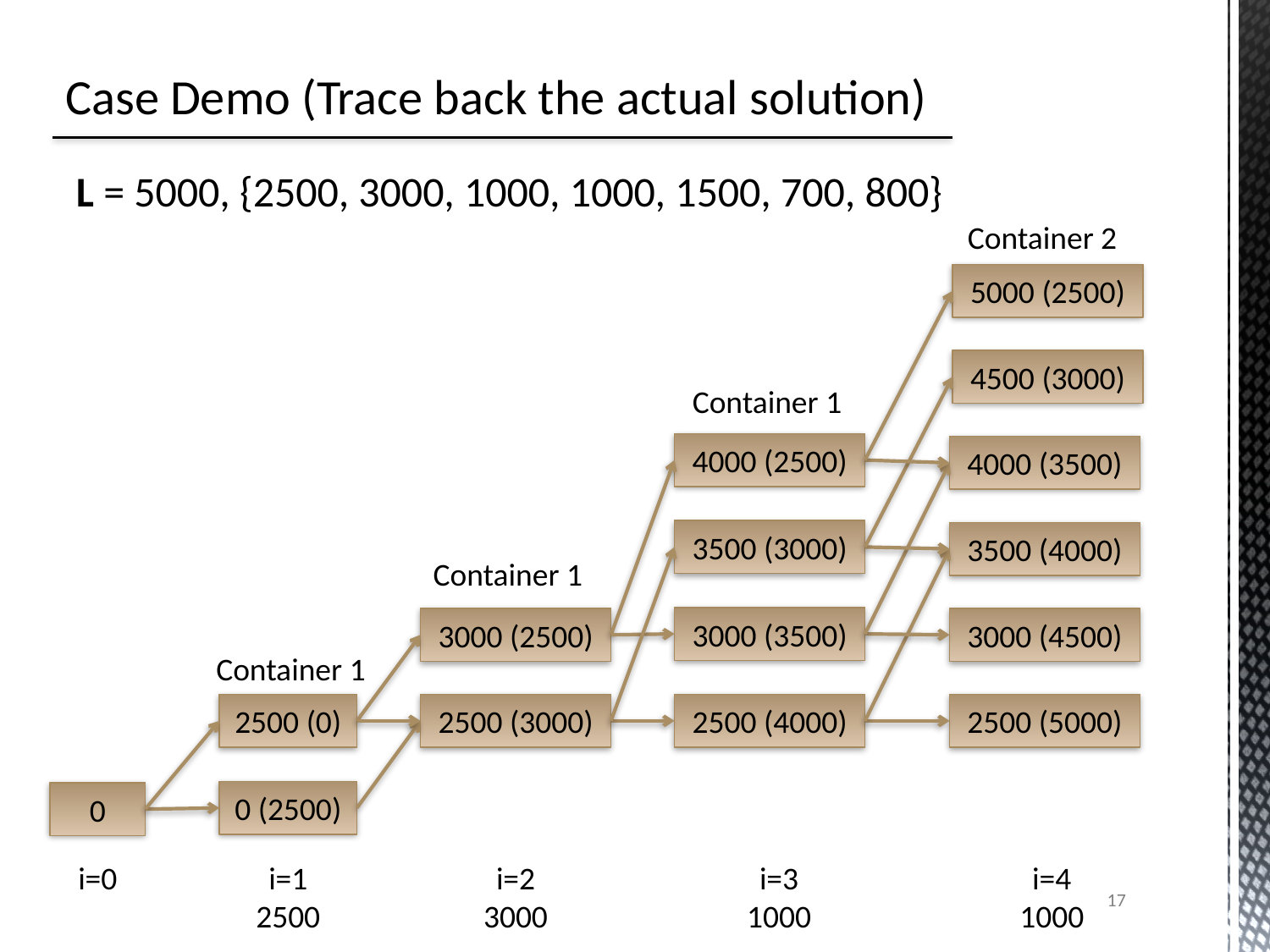

# Case Demo (Trace back the actual solution)
L = 5000, {2500, 3000, 1000, 1000, 1500, 700, 800}
Container 2
5000 (2500)
4500 (3000)
Container 1
4000 (2500)
4000 (3500)
3500 (3000)
3500 (4000)
Container 1
3000 (3500)
3000 (2500)
3000 (4500)
Container 1
2500 (0)
2500 (3000)
2500 (4000)
2500 (5000)
0 (2500)
0
i=0
i=1
2500
i=2
3000
i=3
1000
i=4
1000
17